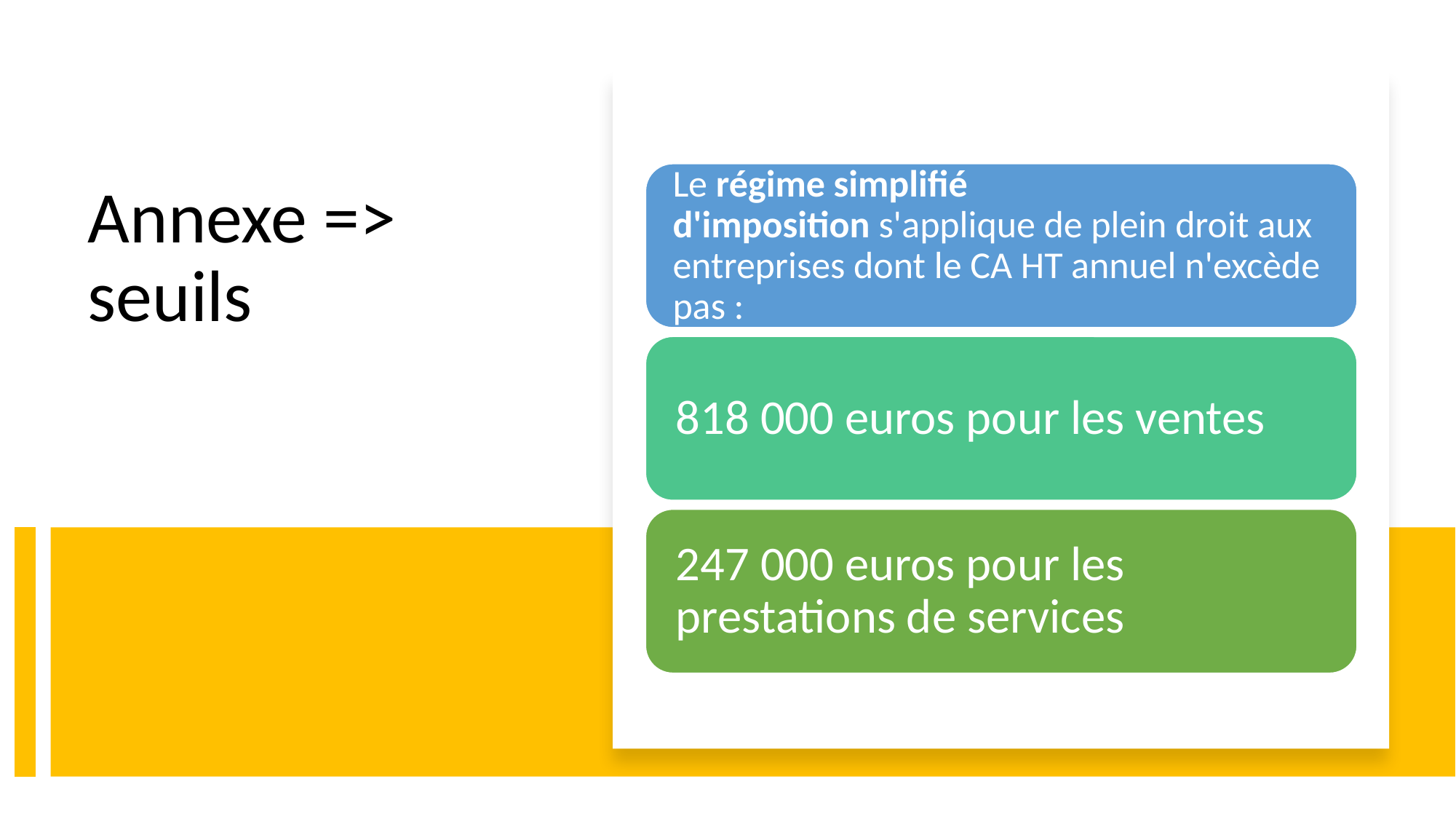

Le régime simplifié d'imposition s'applique de plein droit aux entreprises dont le CA HT annuel n'excède pas :
818 000 euros pour les ventes
247 000 euros pour les prestations de services
# Annexe => seuils